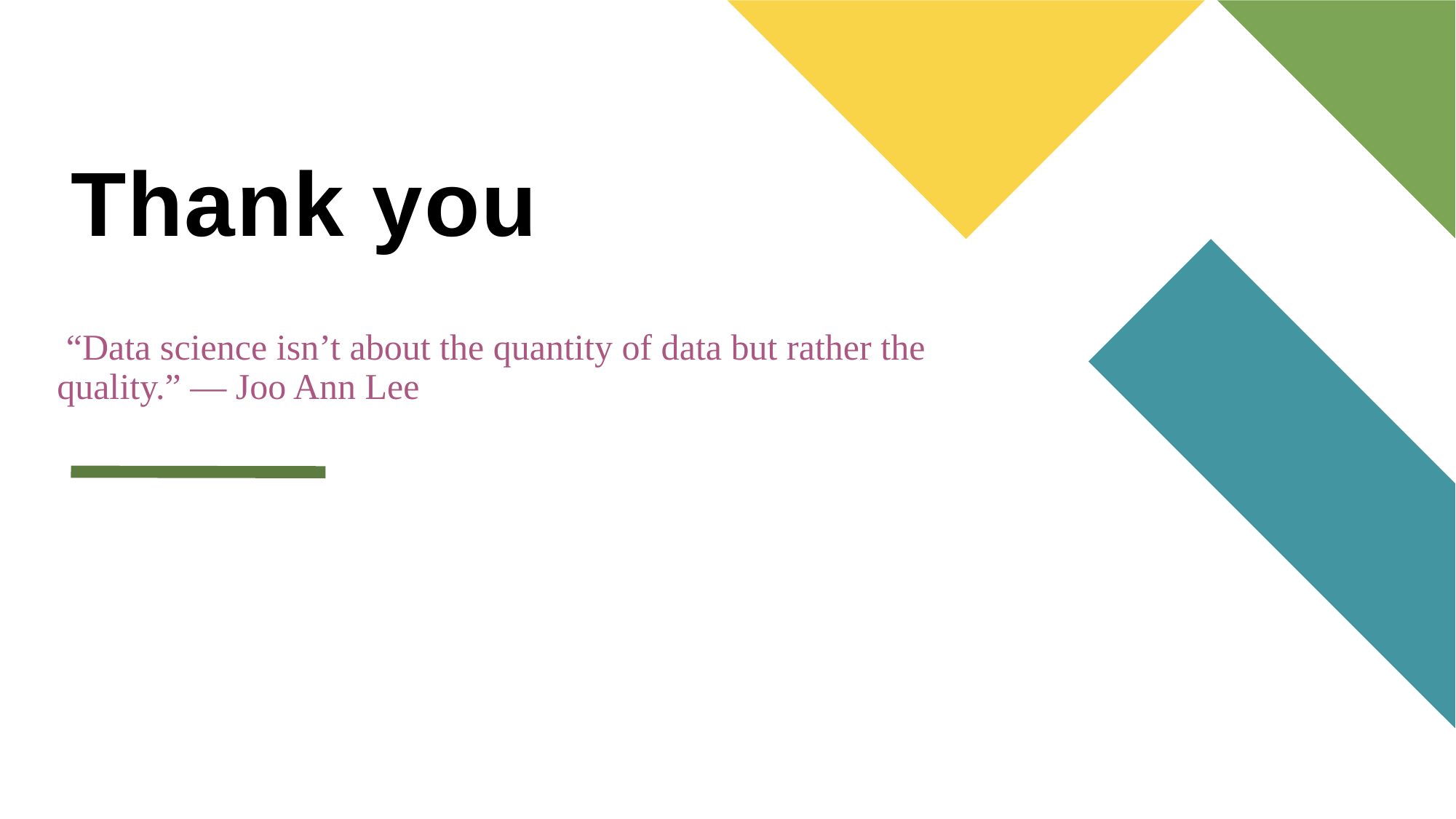

# Thank you
 “Data science isn’t about the quantity of data but rather the quality.” — Joo Ann Lee